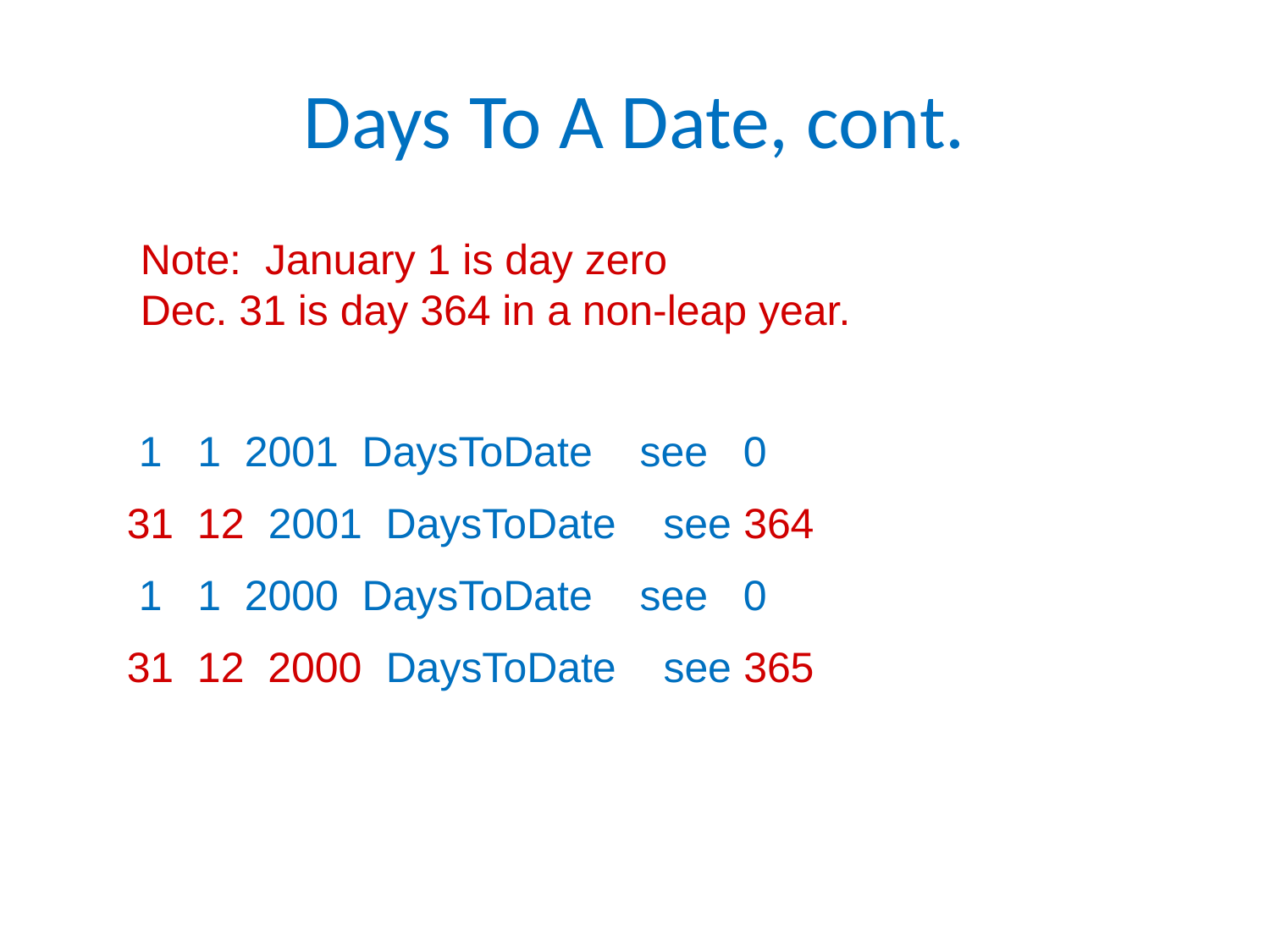

Days To A Date, cont.
Note:  January 1 is day zero
Dec. 31 is day 364 in a non-leap year.

 1   1  2001  DaysToDate    see   0
31  12  2001  DaysToDate    see 364
 1   1  2000  DaysToDate    see   0
31  12  2000  DaysToDate    see 365